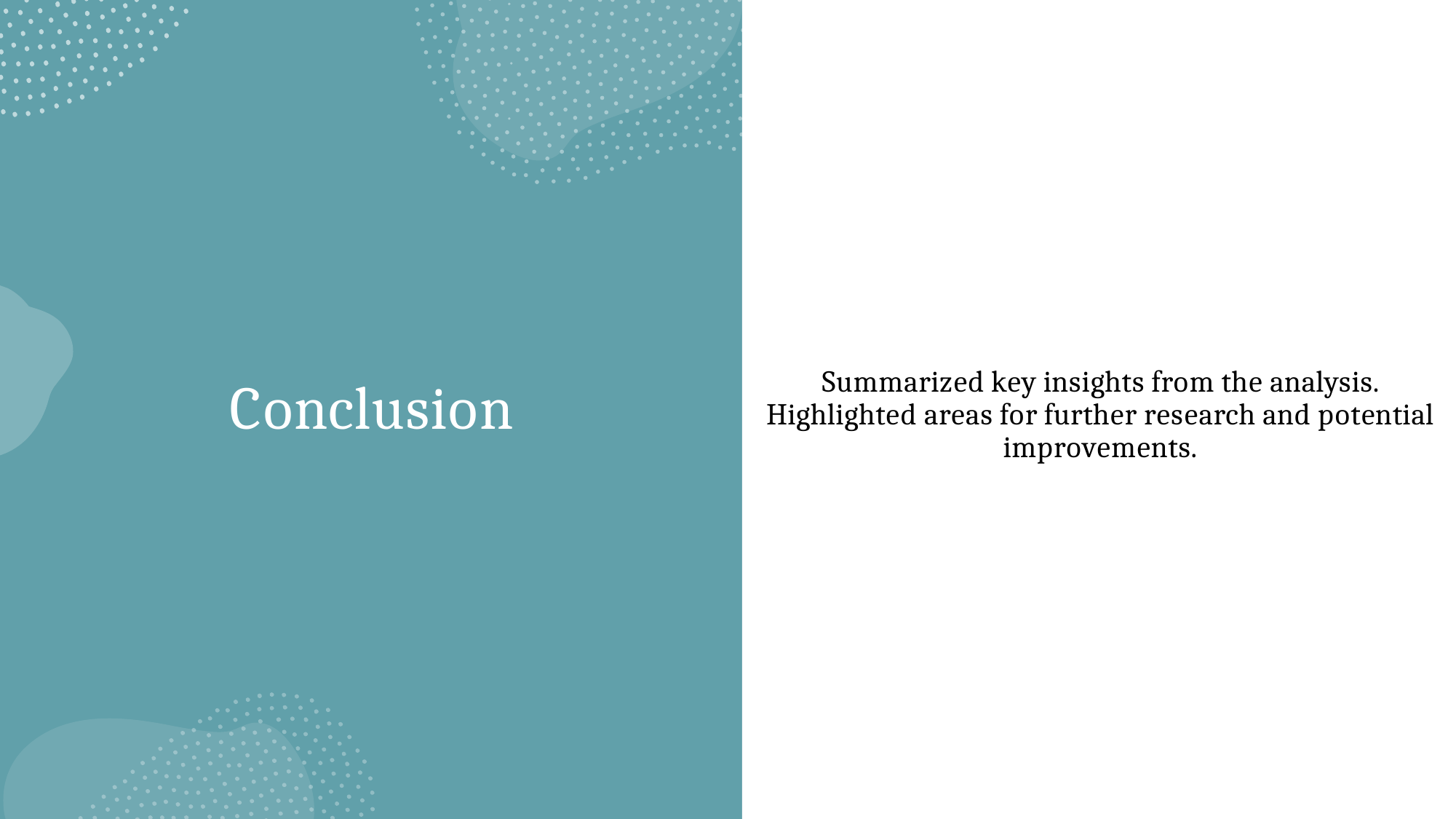

# Conclusion

Summarized key insights from the analysis. Highlighted areas for further research and potential improvements.